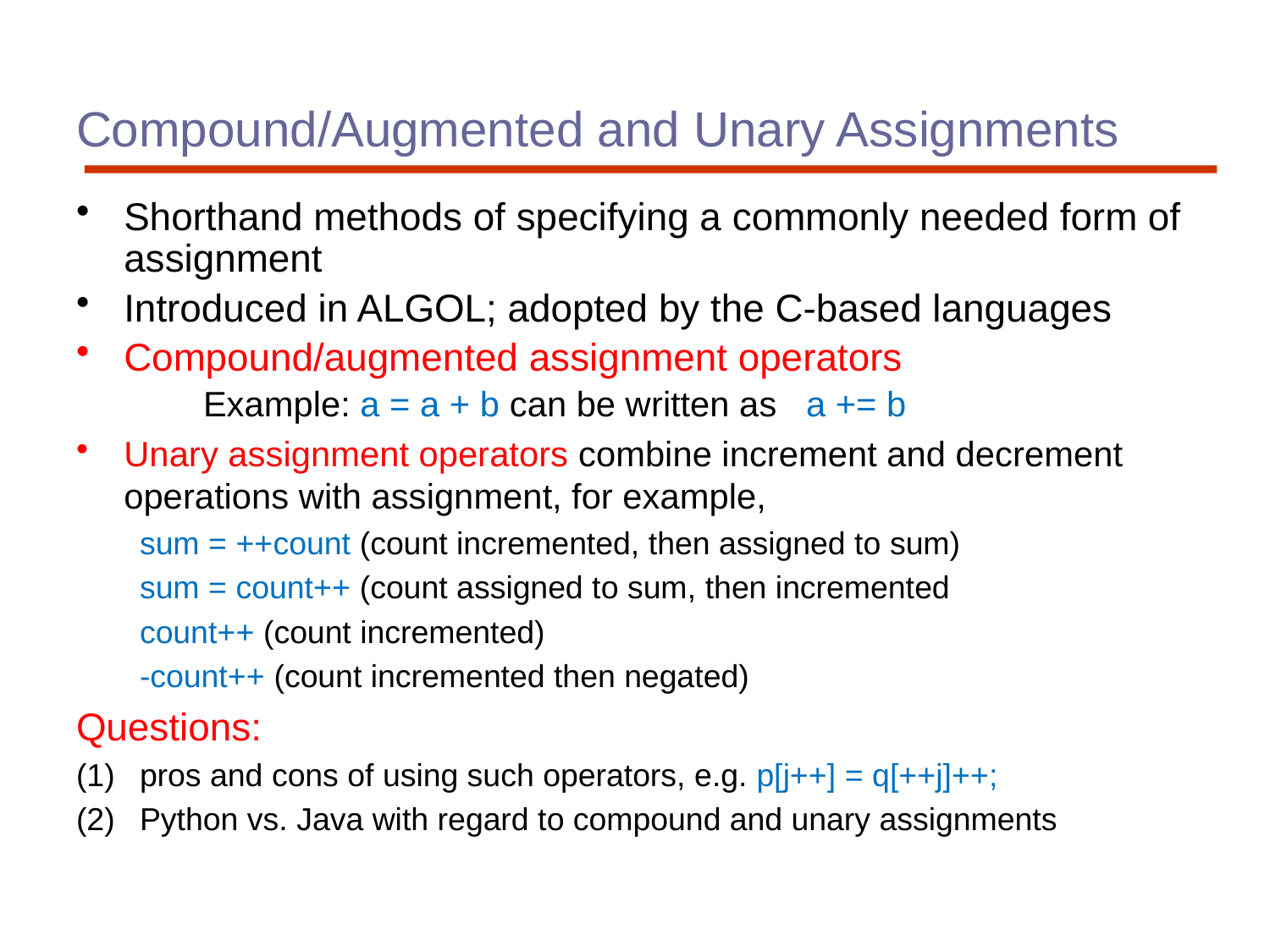

# Compound/Augmented and Unary Assignments
Shorthand methods of specifying a commonly needed form of assignment
Introduced in ALGOL; adopted by the C-based languages
Compound/augmented assignment operators
Example: a = a + b can be written as   a += b
Unary assignment operators combine increment and decrement operations with assignment, for example,
sum = ++count (count incremented, then assigned to sum)
sum = count++ (count assigned to sum, then incremented
count++ (count incremented)
-count++ (count incremented then negated)
Questions:
pros and cons of using such operators, e.g. p[j++] = q[++j]++;
Python vs. Java with regard to compound and unary assignments